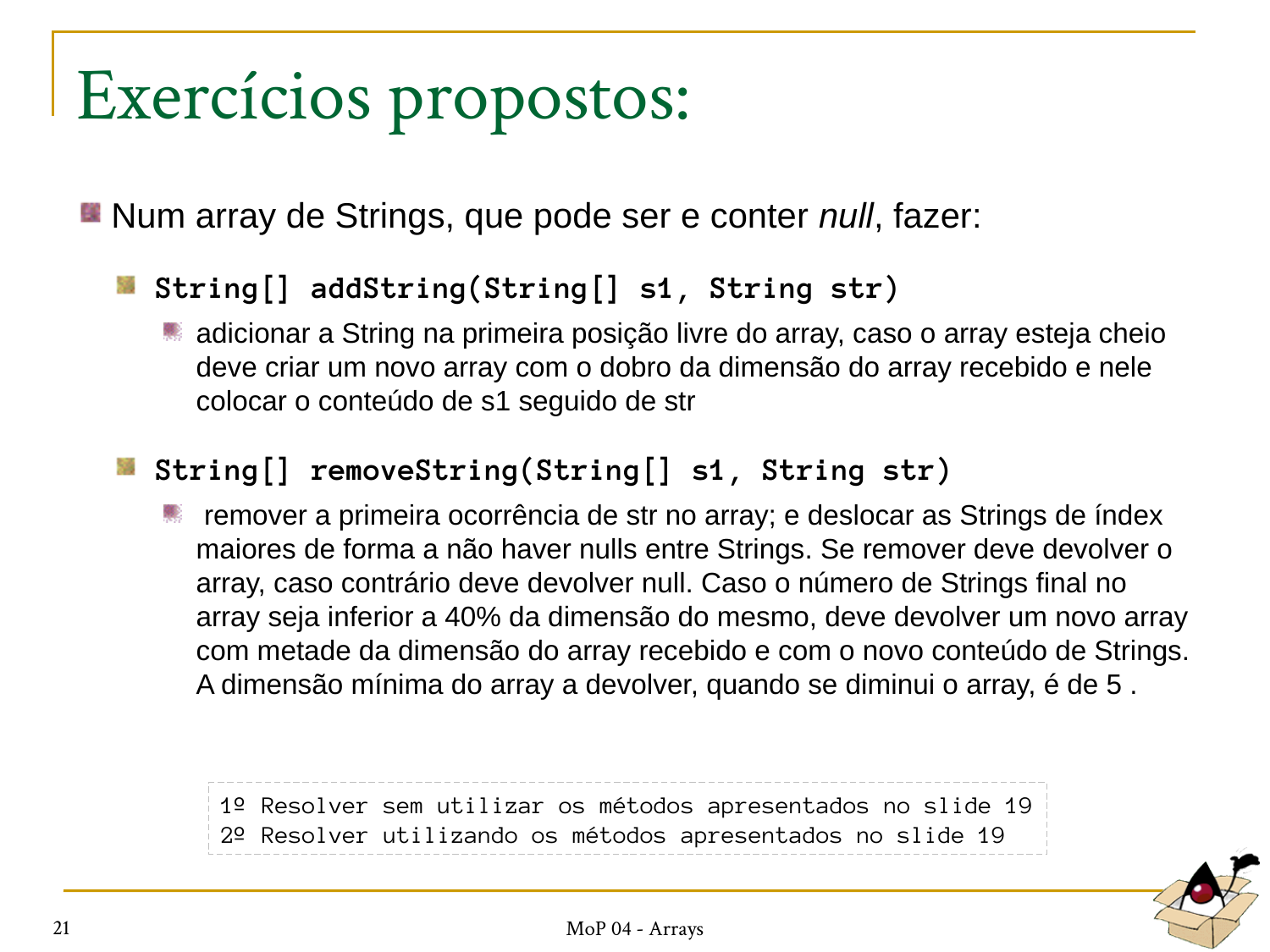

# Exercícios propostos:
Num array de Strings, que pode ser e conter null, fazer:
String[] addString(String[] s1, String str)
adicionar a String na primeira posição livre do array, caso o array esteja cheio deve criar um novo array com o dobro da dimensão do array recebido e nele colocar o conteúdo de s1 seguido de str
String[] removeString(String[] s1, String str)
 remover a primeira ocorrência de str no array; e deslocar as Strings de índex maiores de forma a não haver nulls entre Strings. Se remover deve devolver o array, caso contrário deve devolver null. Caso o número de Strings final no array seja inferior a 40% da dimensão do mesmo, deve devolver um novo array com metade da dimensão do array recebido e com o novo conteúdo de Strings. A dimensão mínima do array a devolver, quando se diminui o array, é de 5 .
1º Resolver sem utilizar os métodos apresentados no slide 19
2º Resolver utilizando os métodos apresentados no slide 19
MoP 04 - Arrays